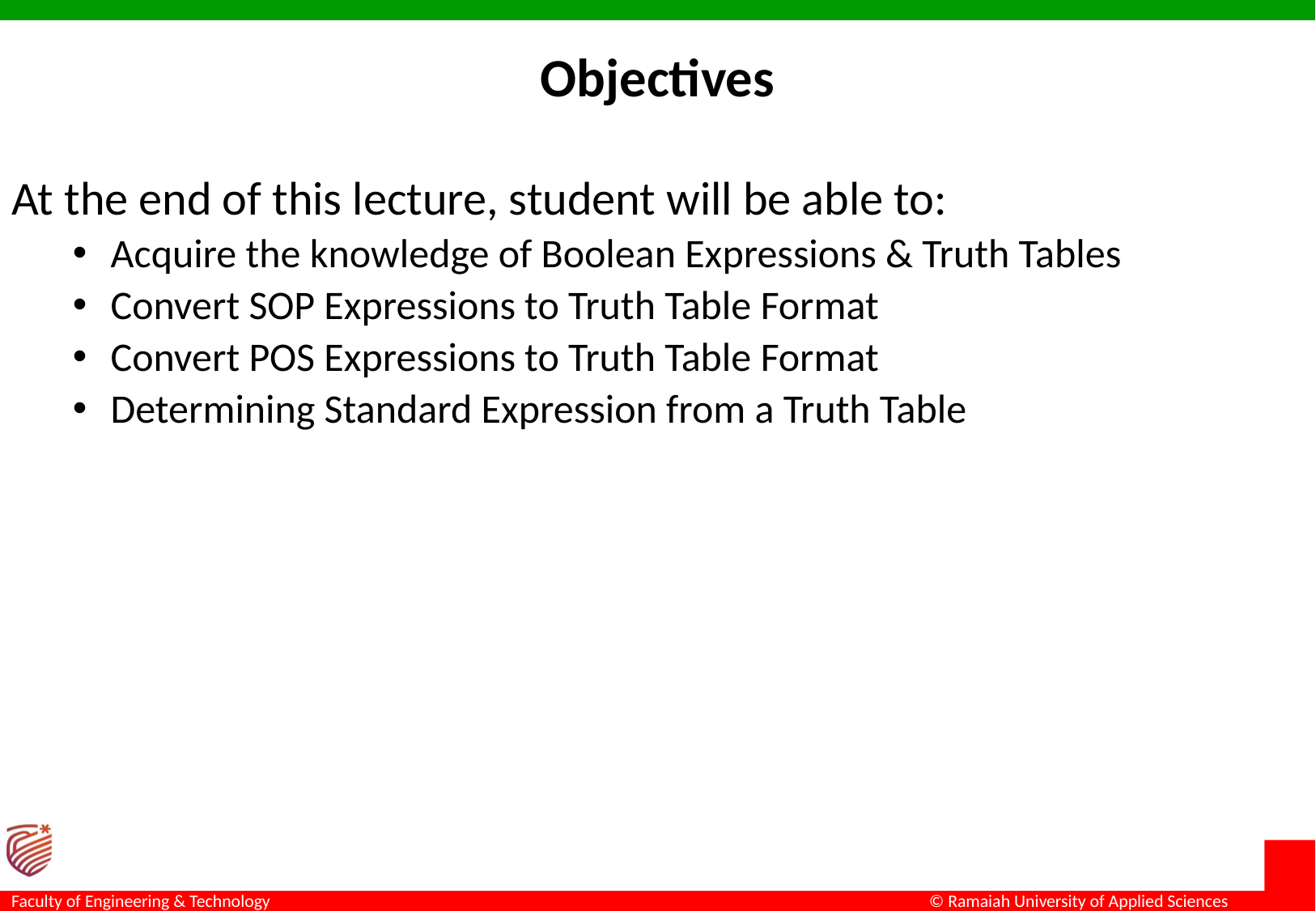

# Objectives
At the end of this lecture, student will be able to:
Acquire the knowledge of Boolean Expressions & Truth Tables
Convert SOP Expressions to Truth Table Format
Convert POS Expressions to Truth Table Format
Determining Standard Expression from a Truth Table